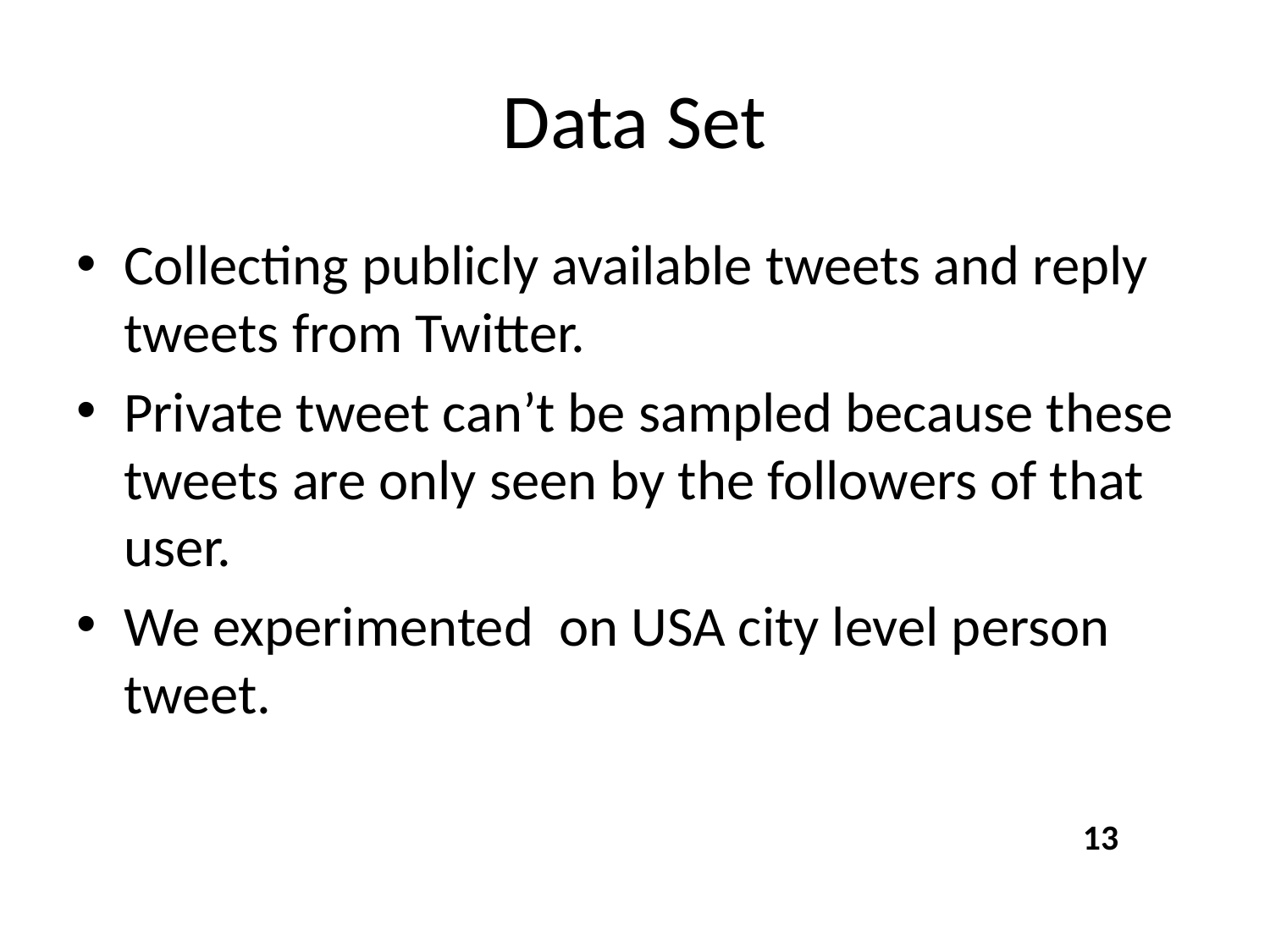

# Data Set
Collecting publicly available tweets and reply tweets from Twitter.
Private tweet can’t be sampled because these tweets are only seen by the followers of that user.
We experimented  on USA city level person tweet.
13